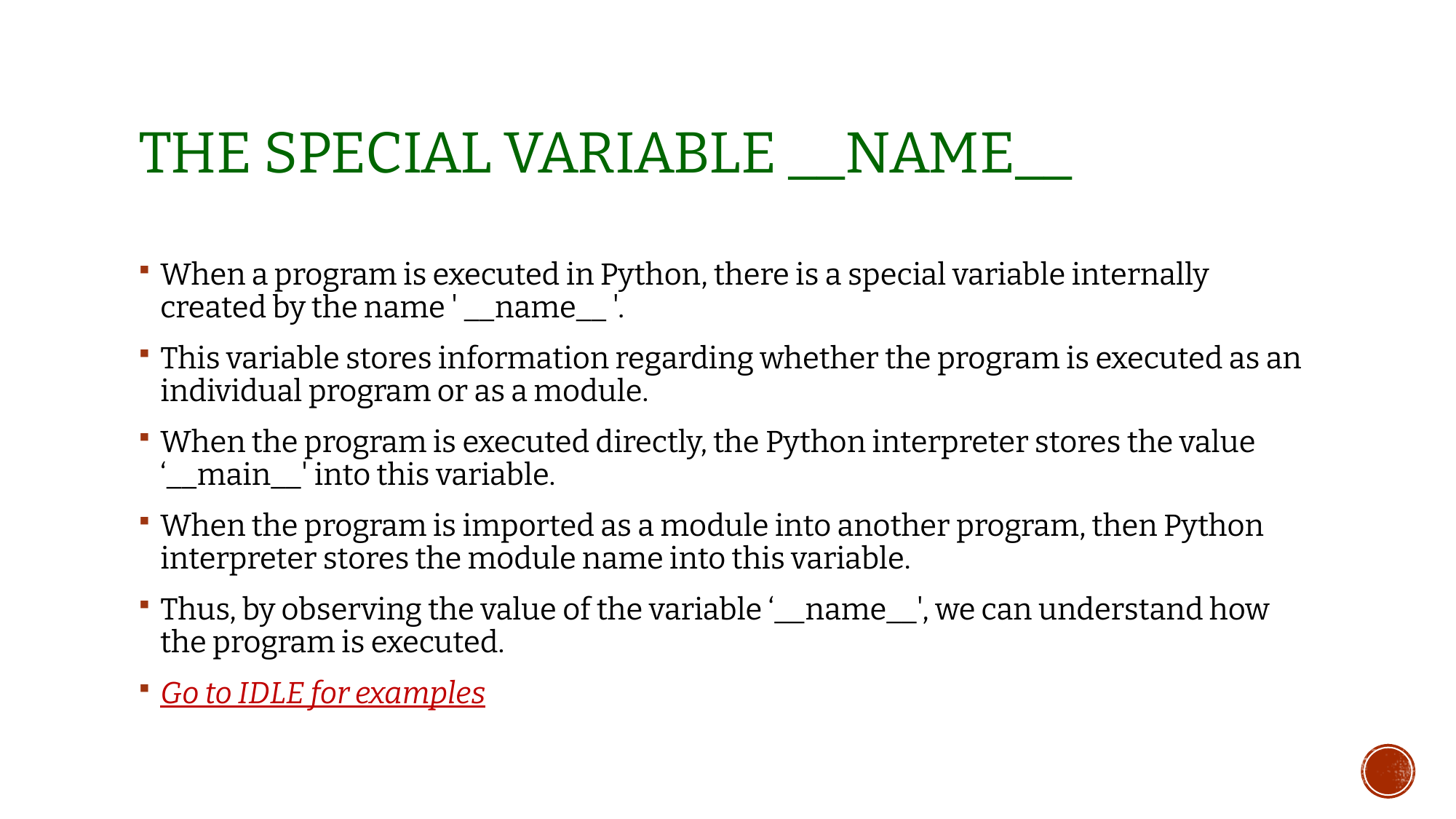

# The special variable __name__
When a program is executed in Python, there is a special variable internally created by the name ' __name__ '.
This variable stores information regarding whether the program is executed as an individual program or as a module.
When the program is executed directly, the Python interpreter stores the value ‘__main__' into this variable.
When the program is imported as a module into another program, then Python interpreter stores the module name into this variable.
Thus, by observing the value of the variable ‘__name__', we can understand how the program is executed.
Go to IDLE for examples